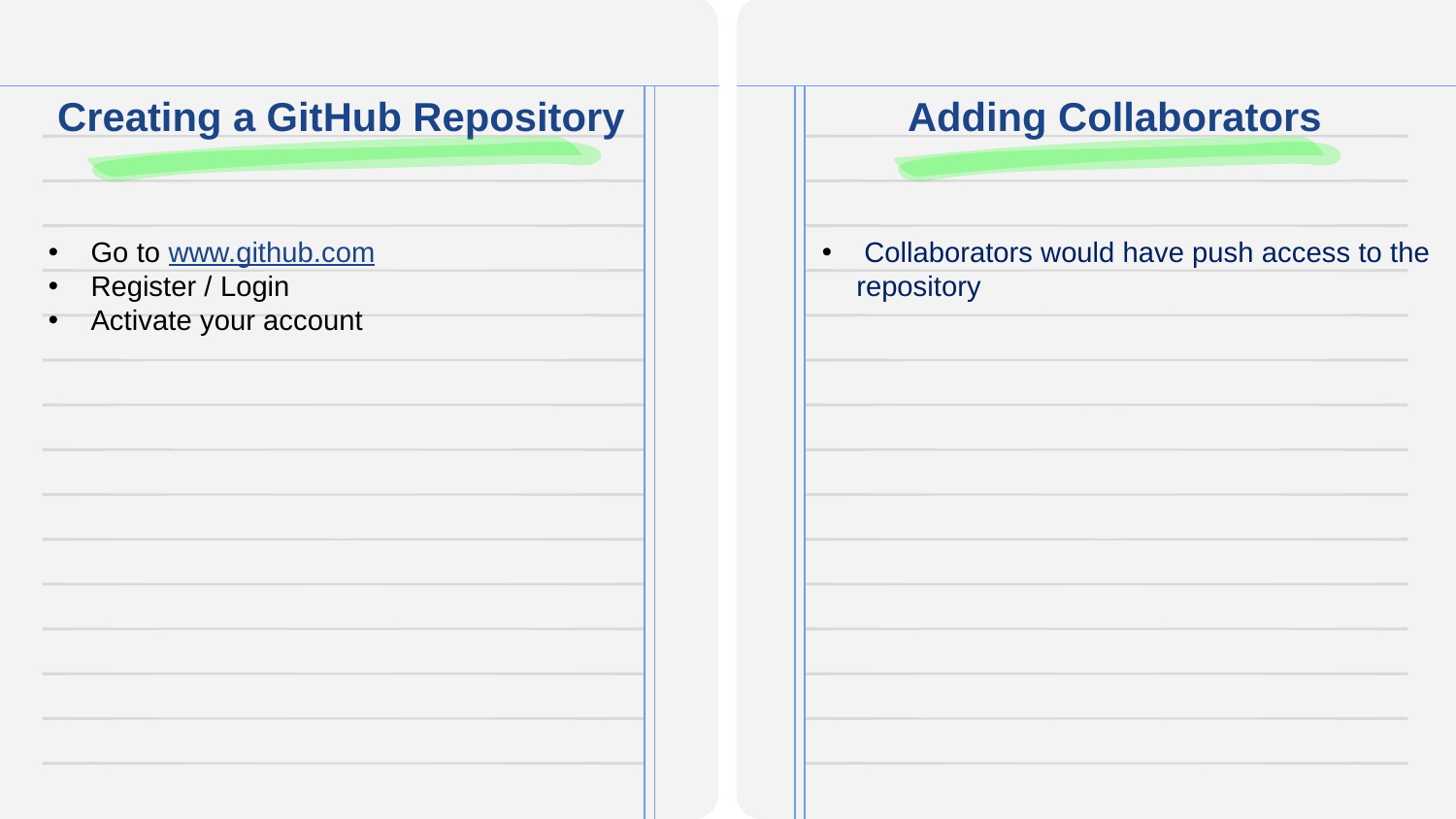

# Creating a GitHub Repository
Adding Collaborators

 Go to www.github.com
 Register / Login
 Activate your account

 Collaborators would have push access to the repository